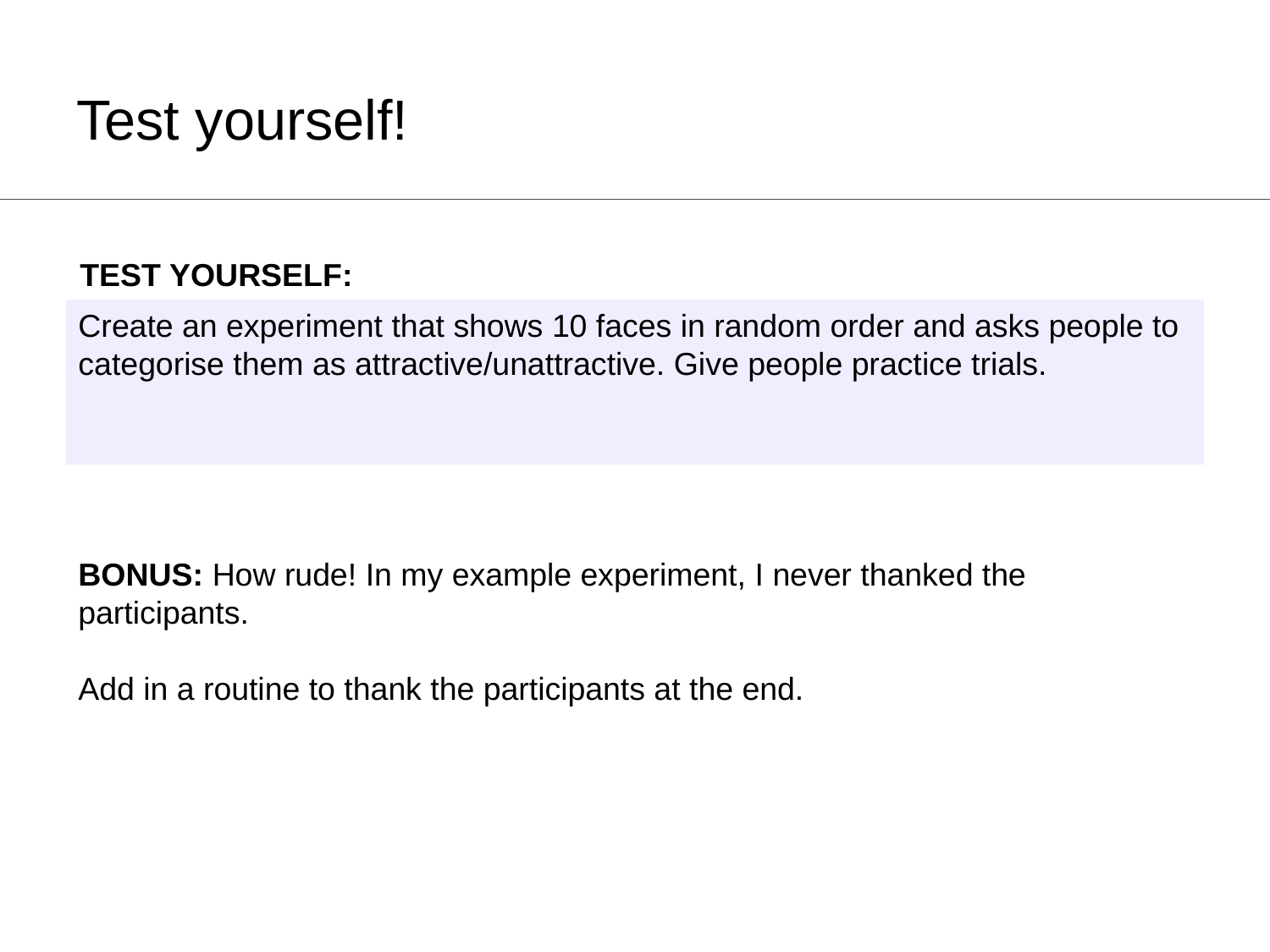

# Test yourself!
TEST YOURSELF:
Create an experiment that shows 10 faces in random order and asks people to categorise them as attractive/unattractive. Give people practice trials.

BONUS: How rude! In my example experiment, I never thanked the participants.

Add in a routine to thank the participants at the end.